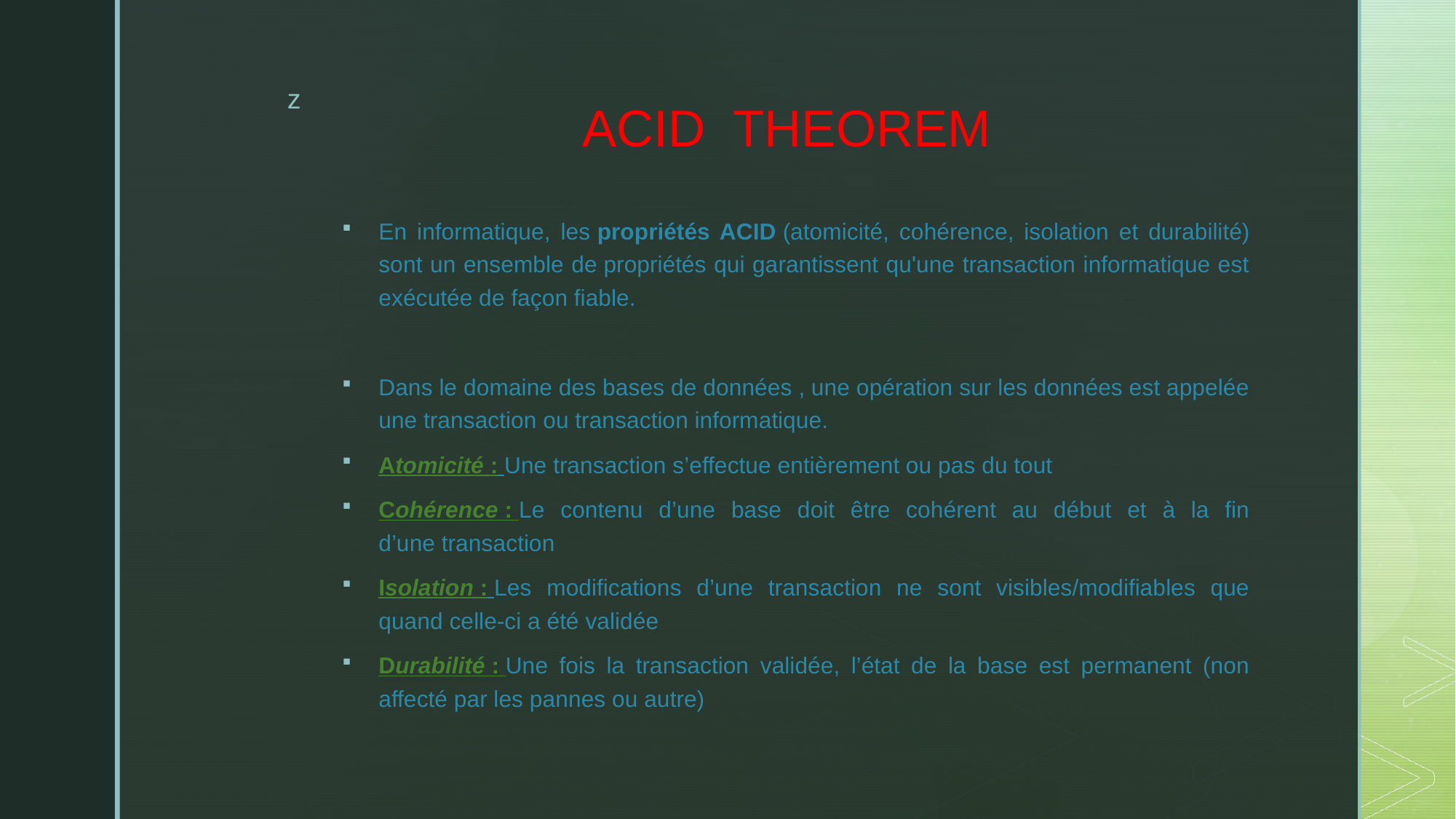

# ACID  THEOREM

En informatique, les propriétés ACID (atomicité, cohérence, isolation et durabilité) sont un ensemble de propriétés qui garantissent qu'une transaction informatique est exécutée de façon fiable.

Dans le domaine des bases de données , une opération sur les données est appelée une transaction ou transaction informatique.
Atomicité : Une transaction s’effectue entièrement ou pas du tout
Cohérence : Le contenu d’une base doit être cohérent au début et à la fin d’une transaction
Isolation : Les modifications d’une transaction ne sont visibles/modifiables que quand celle-ci a été validée
Durabilité : Une fois la transaction validée, l’état de la base est permanent (non affecté par les pannes ou autre)